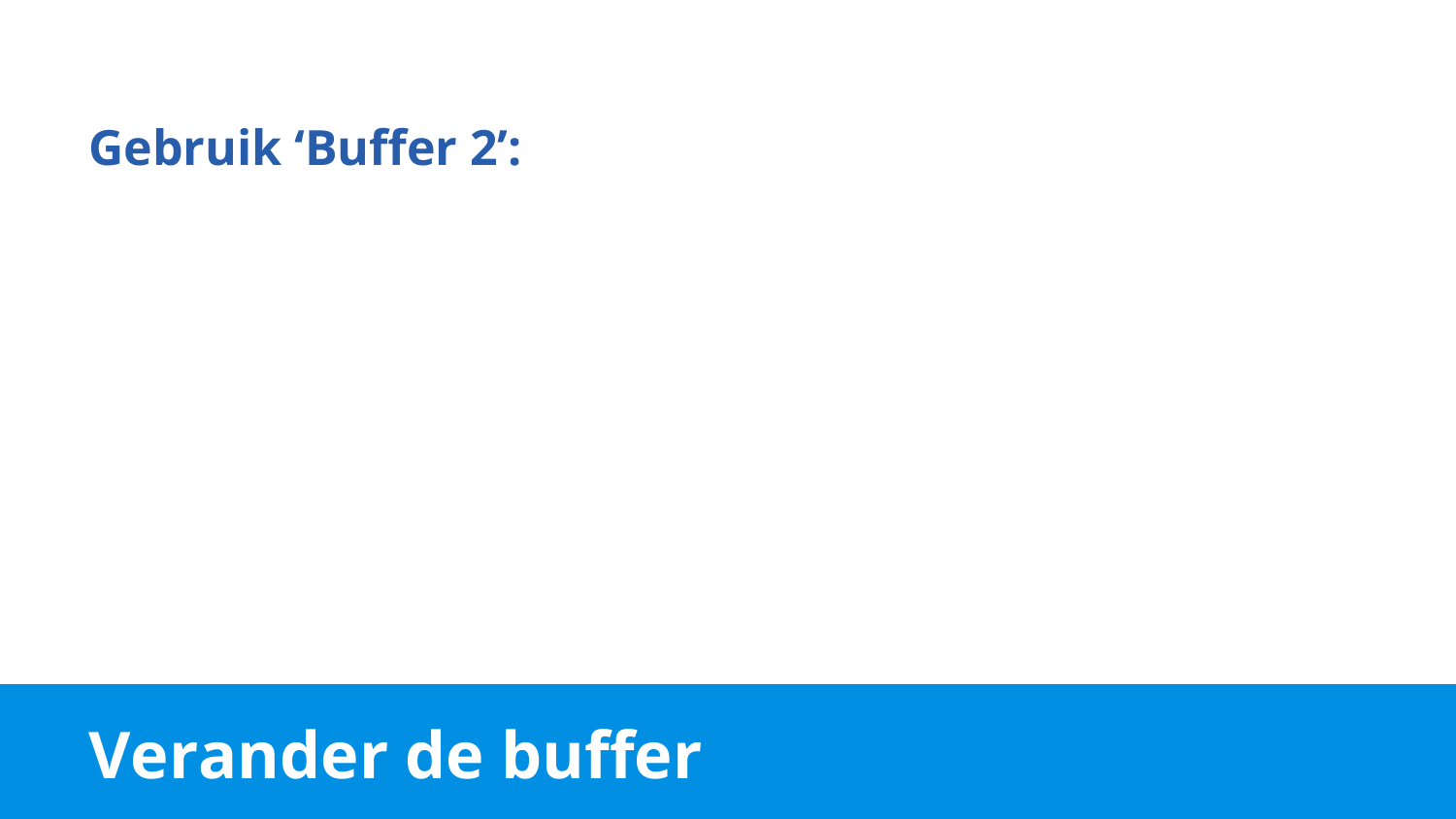

Gebruik ‘Buffer 2’:
# Verander de buffer